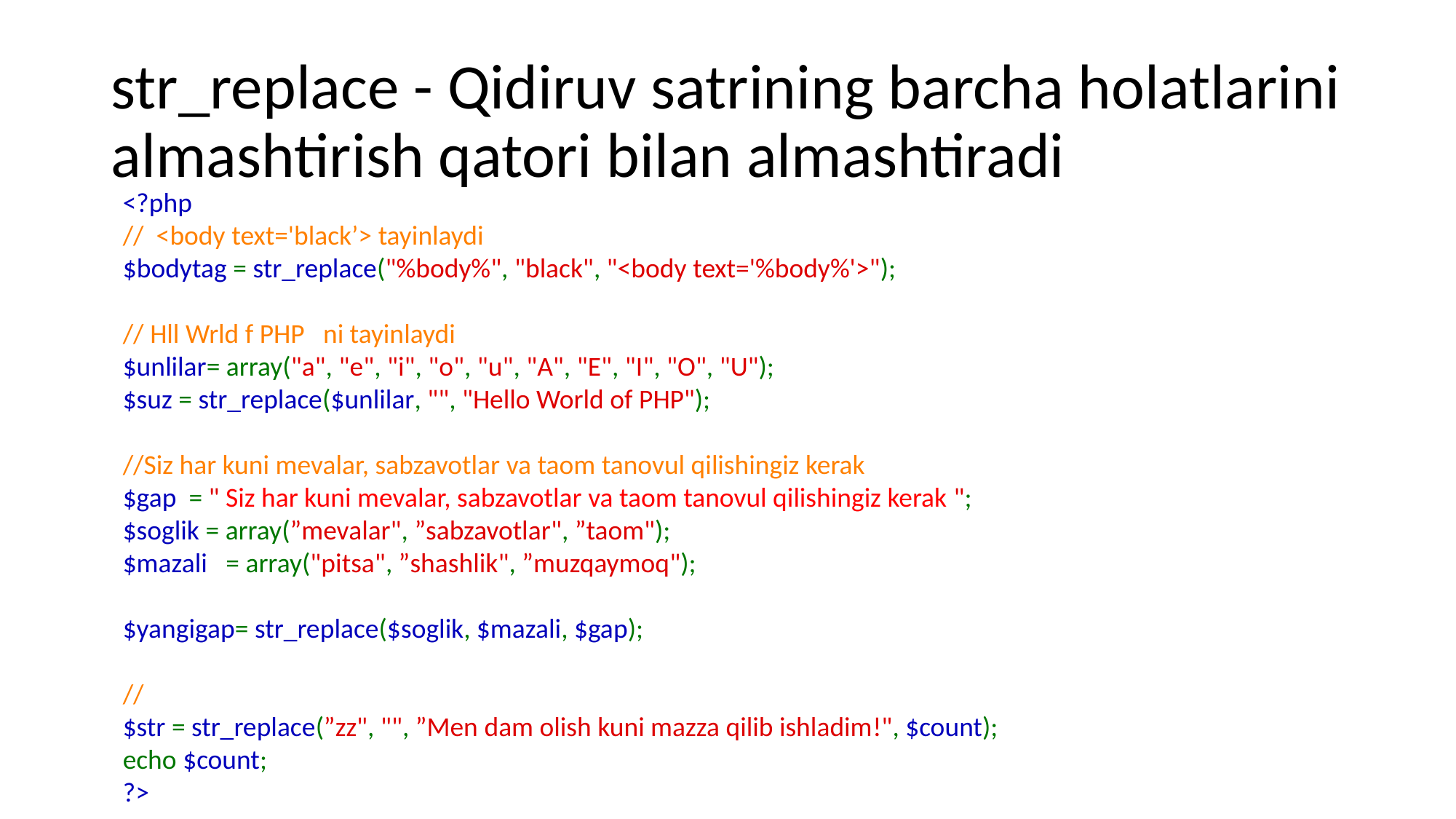

# str_replace - Qidiruv satrining barcha holatlarini almashtirish qatori bilan almashtiradi
<?php
//  <body text='black’> tayinlaydi
$bodytag = str_replace("%body%", "black", "<body text='%body%'>");
// Hll Wrld f PHP   ni tayinlaydi
$unlilar= array("a", "e", "i", "o", "u", "A", "E", "I", "O", "U");
$suz = str_replace($unlilar, "", "Hello World of PHP");
//Siz har kuni mevalar, sabzavotlar va taom tanovul qilishingiz kerak 
$gap  = " Siz har kuni mevalar, sabzavotlar va taom tanovul qilishingiz kerak ";
$soglik = array(”mevalar", ”sabzavotlar", ”taom");
$mazali   = array("pitsa", ”shashlik", ”muzqaymoq");
$yangigap= str_replace($soglik, $mazali, $gap);
//
$str = str_replace(”zz", "", ”Men dam olish kuni mazza qilib ishladim!", $count);
echo $count;
?>